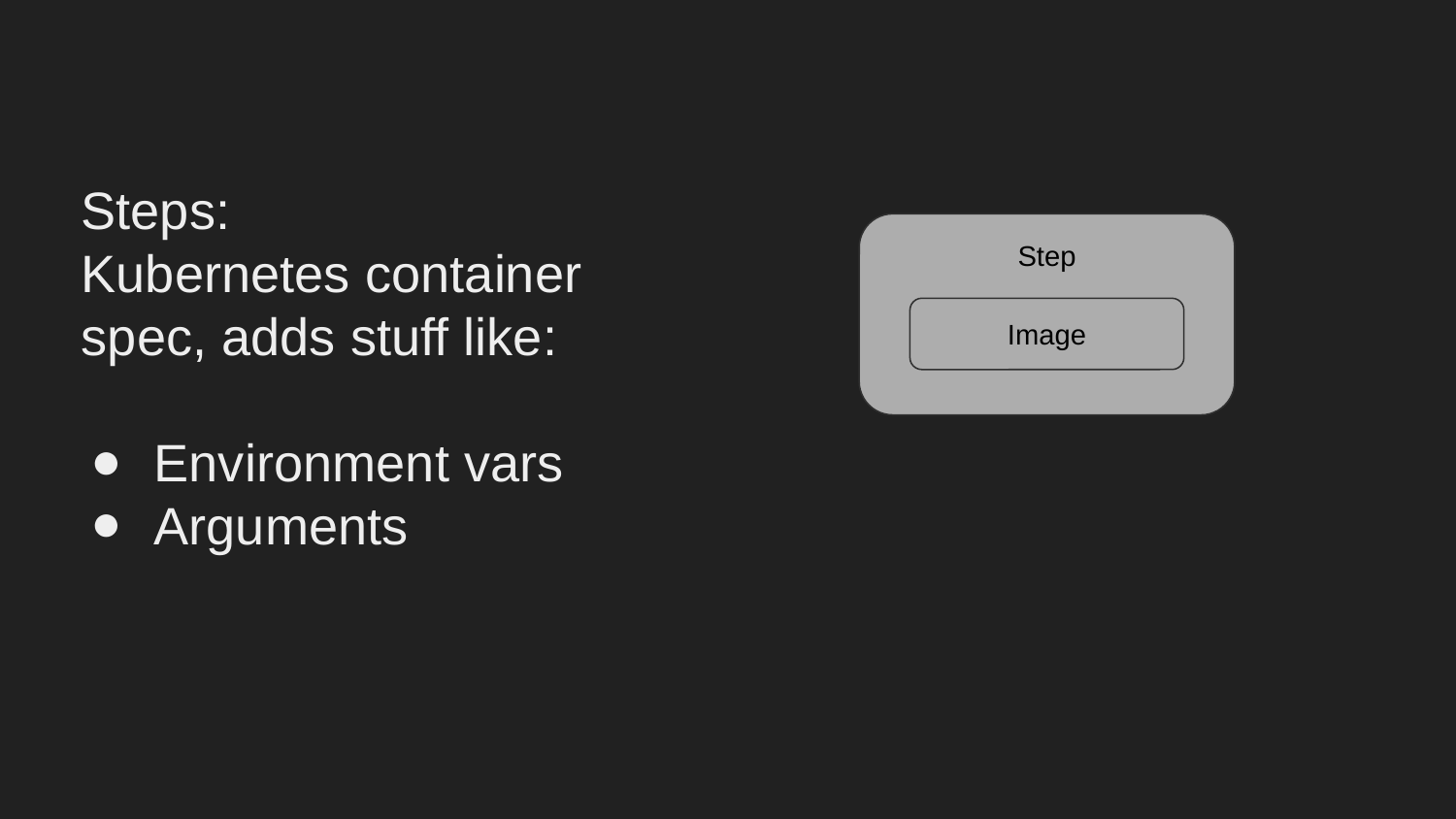

Steps:
Kubernetes container spec, adds stuff like:

Environment vars
Arguments
Step
Image